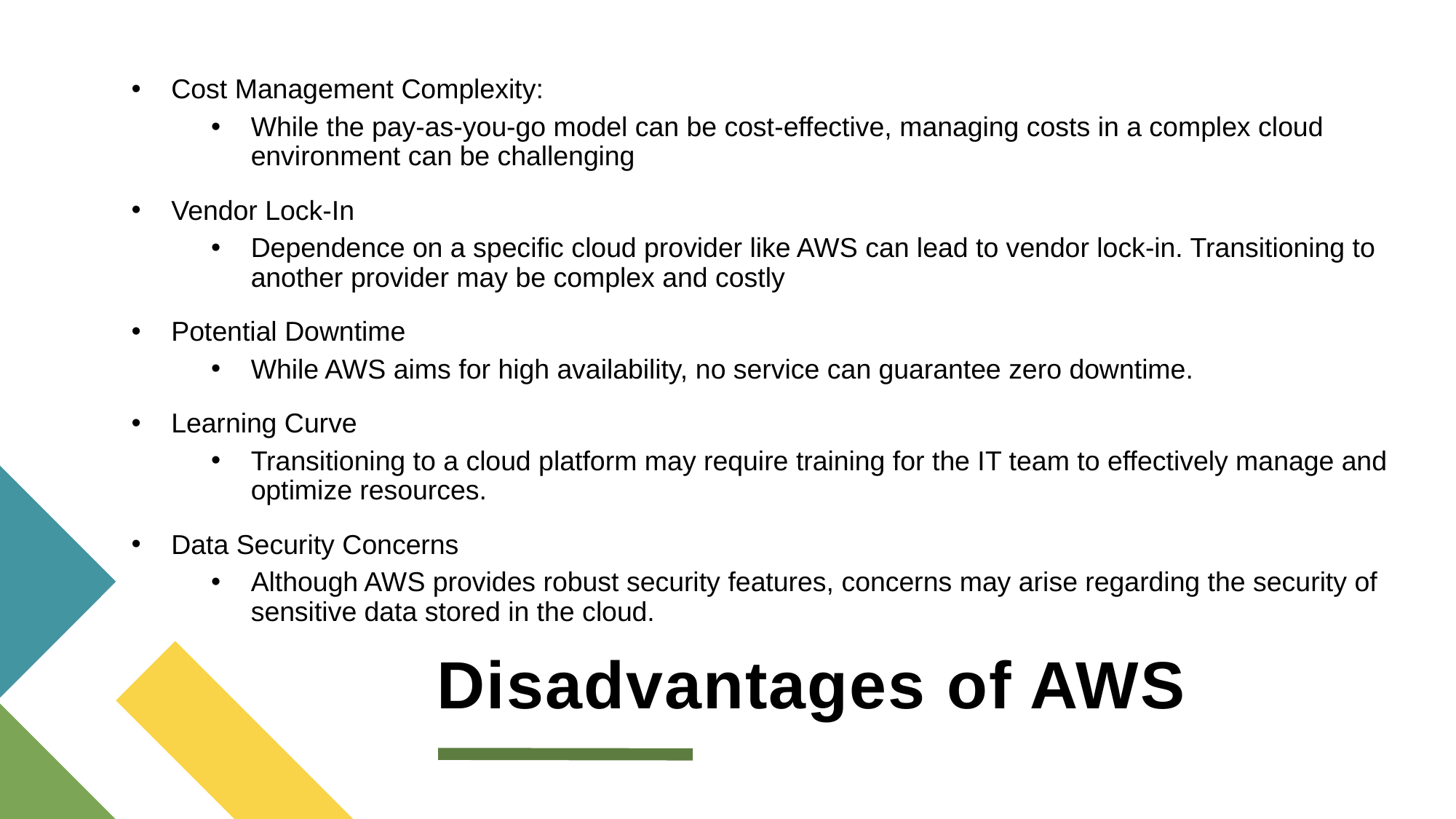

Cost Management Complexity:
While the pay-as-you-go model can be cost-effective, managing costs in a complex cloud environment can be challenging
Vendor Lock-In
Dependence on a specific cloud provider like AWS can lead to vendor lock-in. Transitioning to another provider may be complex and costly
Potential Downtime
While AWS aims for high availability, no service can guarantee zero downtime.
Learning Curve
Transitioning to a cloud platform may require training for the IT team to effectively manage and optimize resources.
Data Security Concerns
Although AWS provides robust security features, concerns may arise regarding the security of sensitive data stored in the cloud.
# Disadvantages of AWS